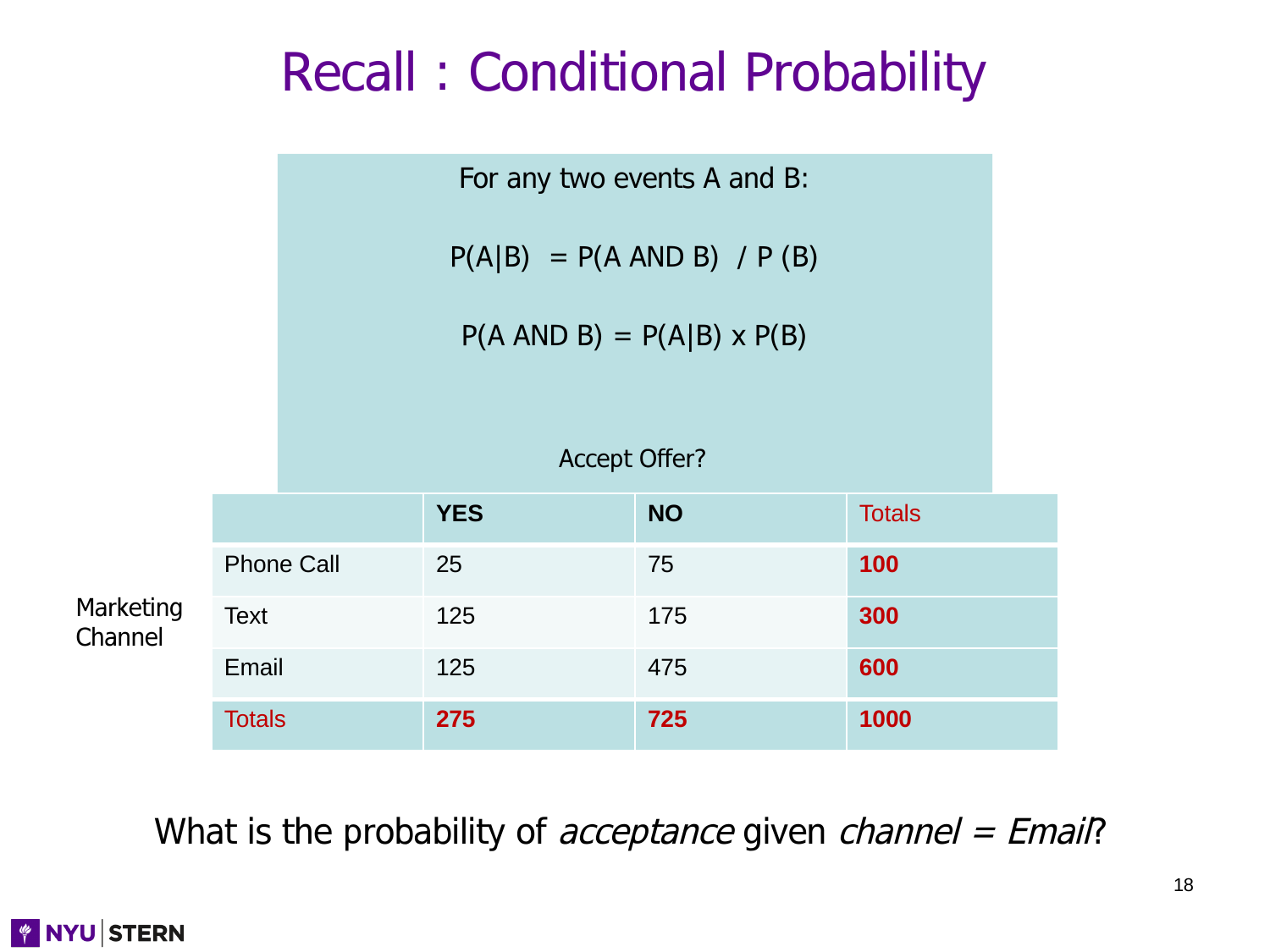

# Recall : Conditional Probability
For any two events A and B:

P(A|B)  = P(A AND B)  / P (B)

P(A AND B) = P(A|B) x P(B)
Accept Offer?
|  | YES | NO | Totals |
| --- | --- | --- | --- |
| Phone Call | 25 | 75 | 100 |
| Text | 125 | 175 | 300 |
| Email | 125 | 475 | 600 |
| Totals | 275 | 725 | 1000 |
Marketing Channel
What is the probability of acceptance given channel = Email?
18